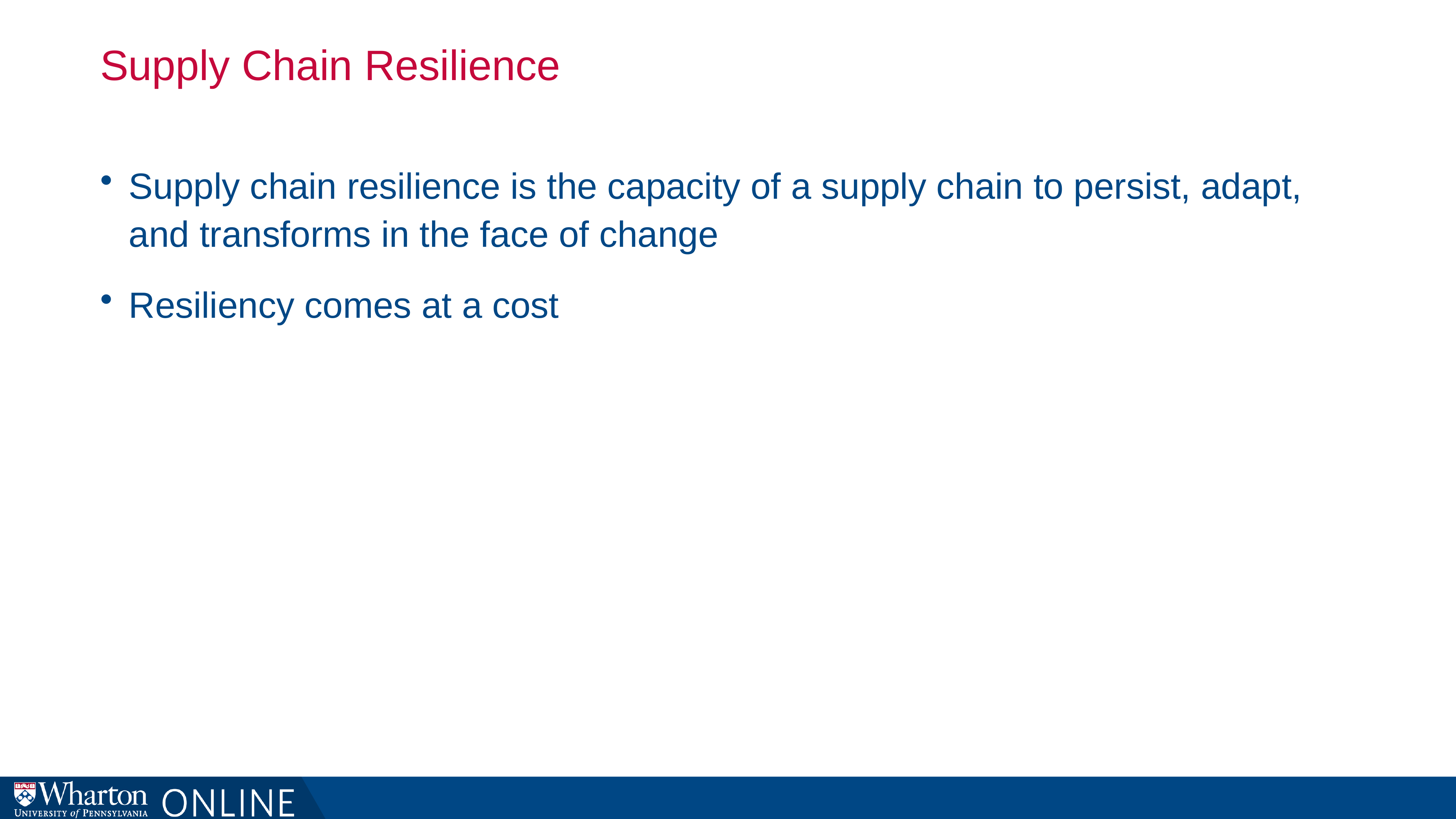

# Supply Chain Resilience
Supply chain resilience is the capacity of a supply chain to persist, adapt, and transforms in the face of change
Resiliency comes at a cost